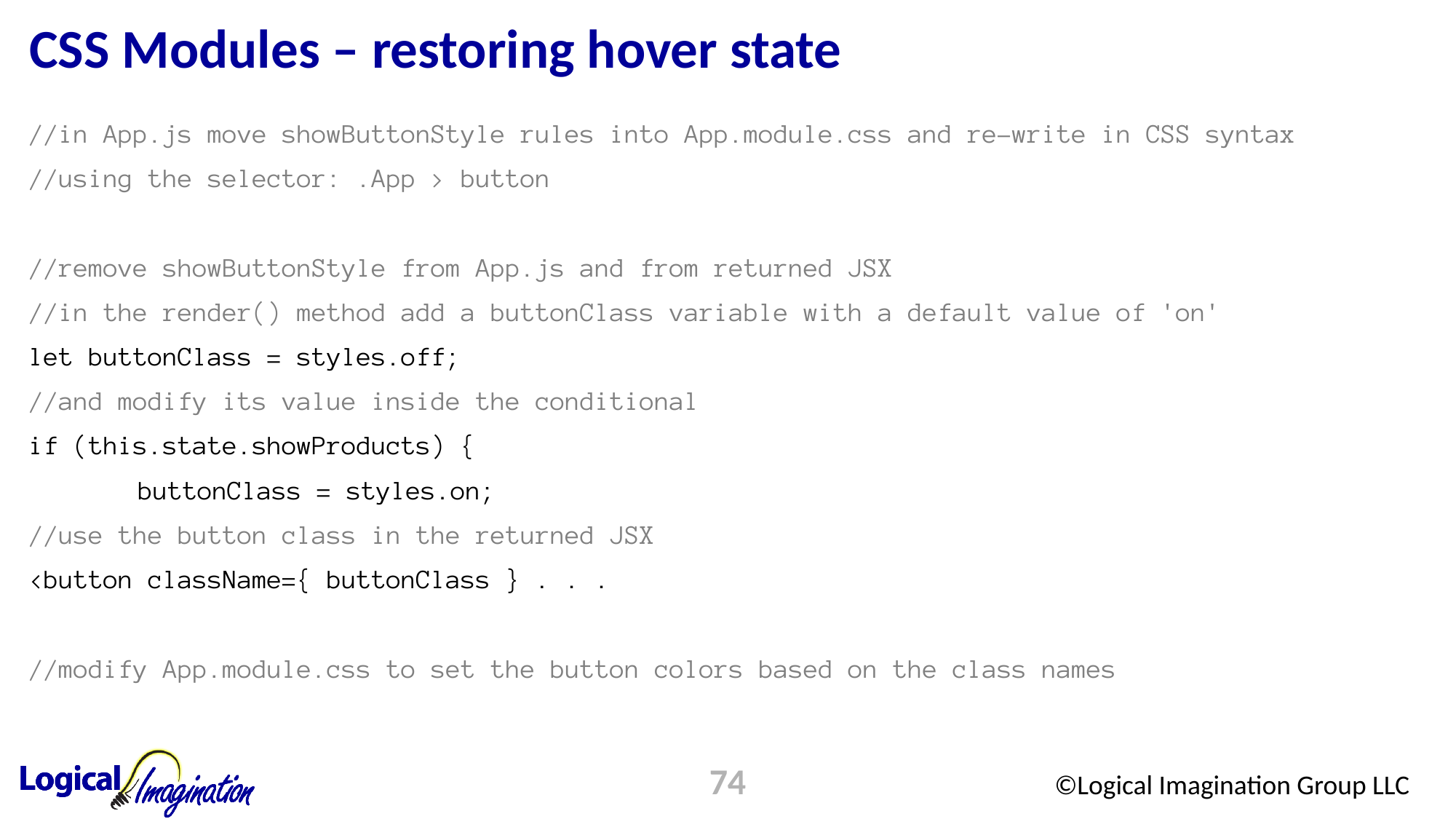

# CSS Modules – restoring hover state
//in App.js move showButtonStyle rules into App.module.css and re-write in CSS syntax
//using the selector: .App > button

//remove showButtonStyle from App.js and from returned JSX
//in the render() method add a buttonClass variable with a default value of 'on'
let buttonClass = styles.off;
//and modify its value inside the conditional
if (this.state.showProducts) {
	buttonClass = styles.on;
//use the button class in the returned JSX
<button className={ buttonClass } . . .

//modify App.module.css to set the button colors based on the class names

74